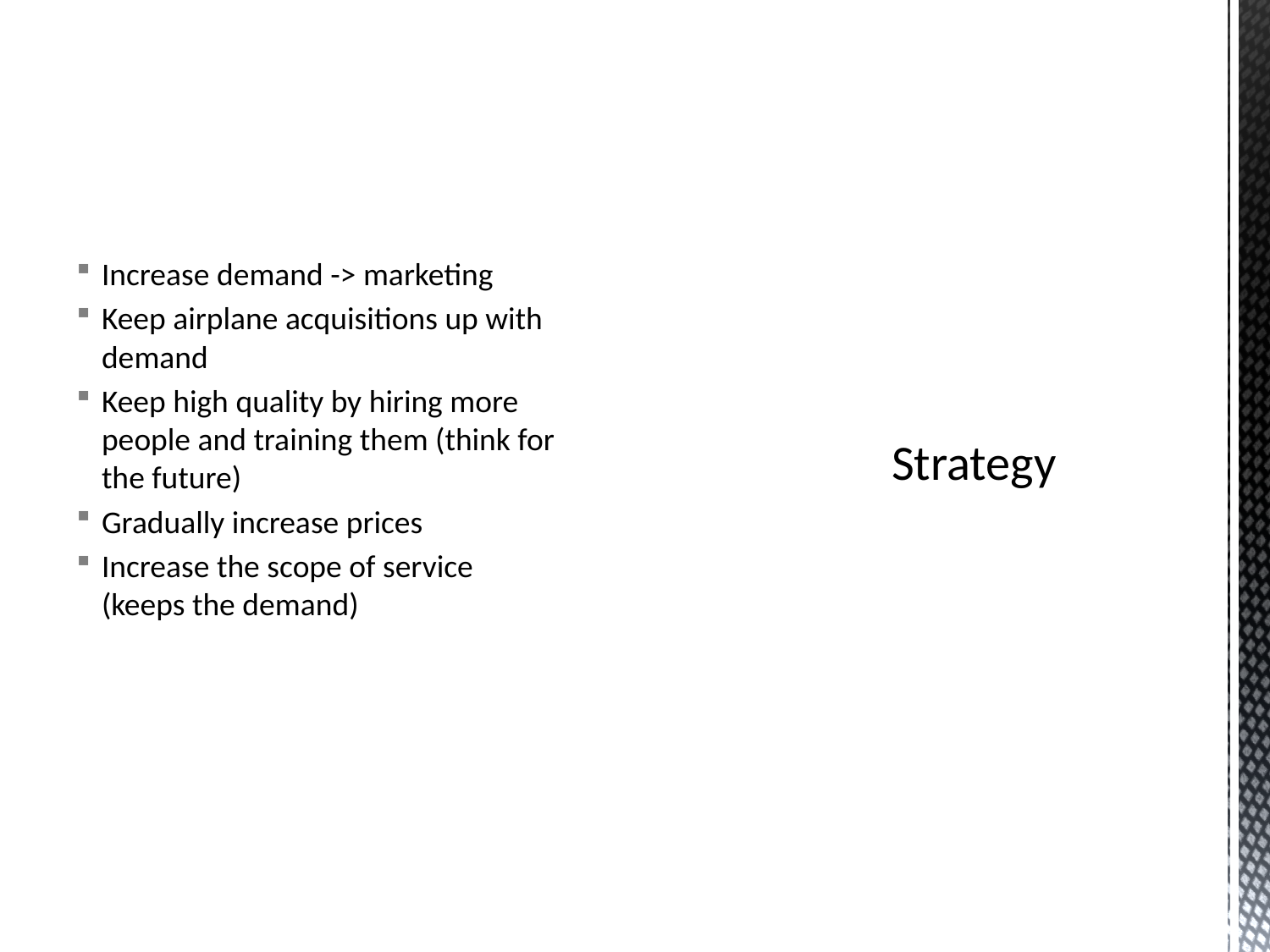

Increase demand -> marketing
Keep airplane acquisitions up with demand
Keep high quality by hiring more people and training them (think for the future)
Gradually increase prices
Increase the scope of service (keeps the demand)

# Strategy